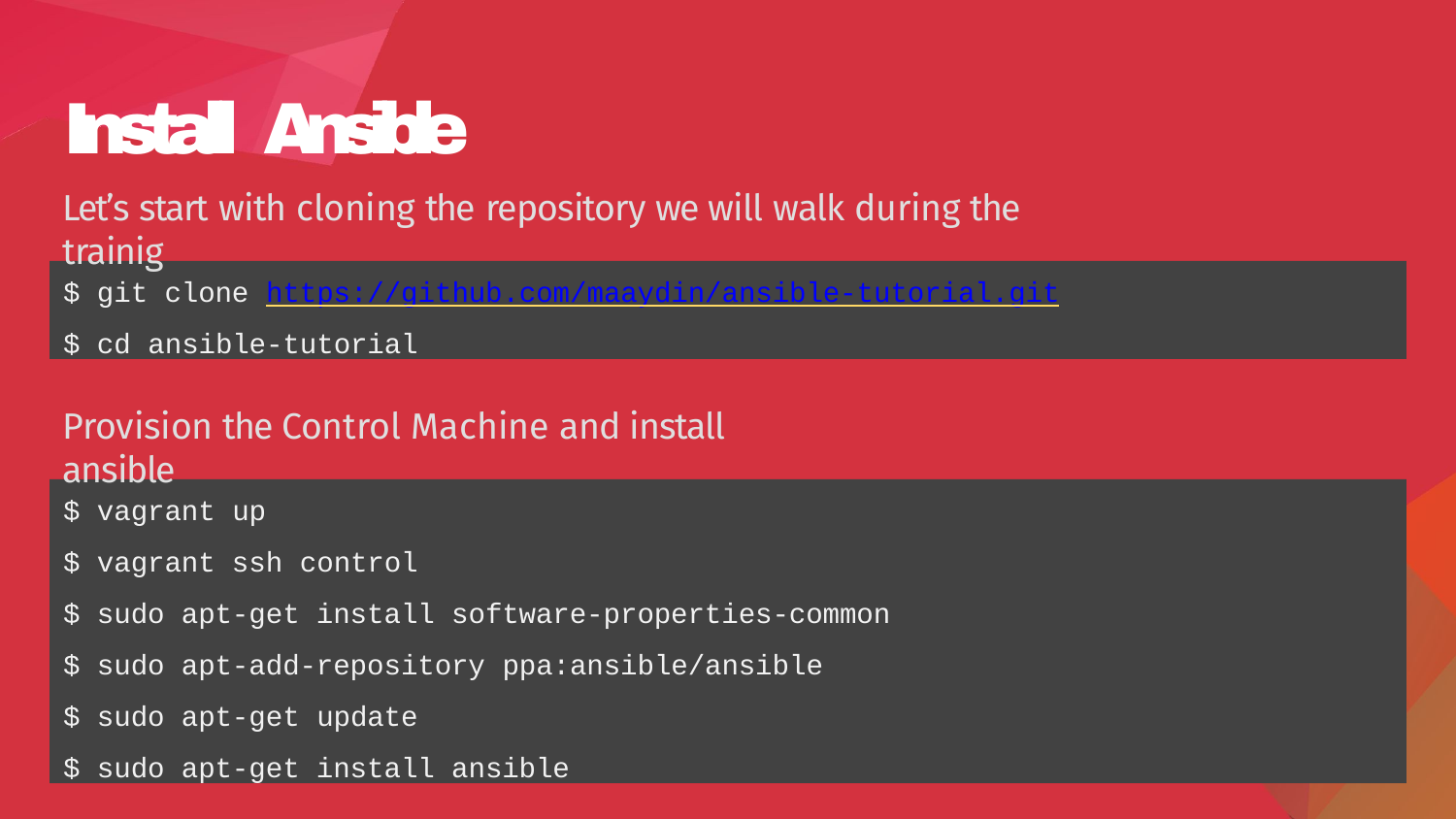

# Install Ansible
Let’s start with cloning the repository we will walk during the trainig
$ git clone https://github.com/maaydin/ansible-tutorial.git
$ cd ansible-tutorial
Provision the Control Machine and install ansible
$ vagrant up
$ vagrant ssh control
$ sudo apt-get install software-properties-common
$ sudo apt-add-repository ppa:ansible/ansible
$ sudo apt-get update
$ sudo apt-get install ansible